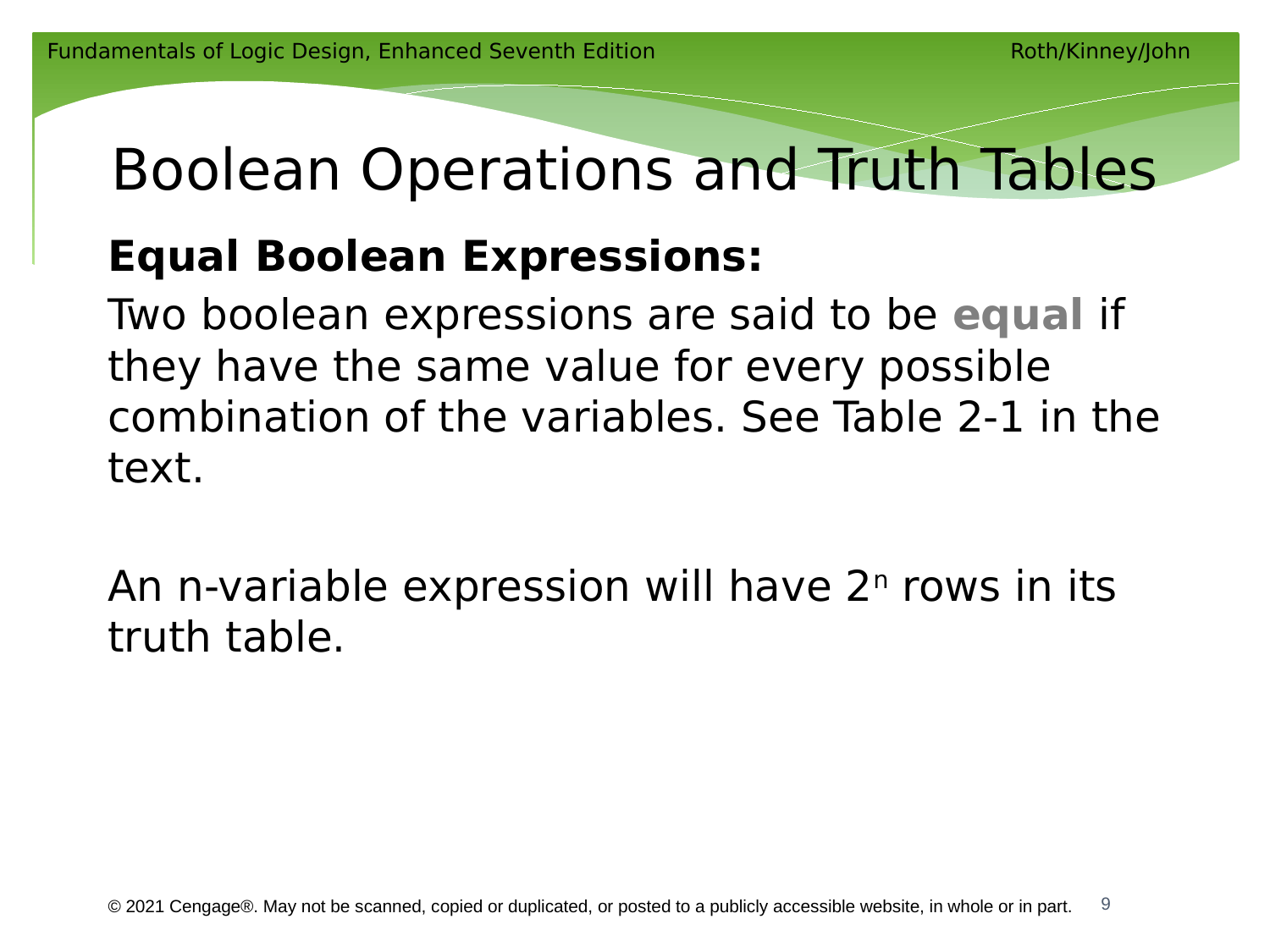

# Boolean Operations and Truth Tables
Equal Boolean Expressions:
Two boolean expressions are said to be equal if they have the same value for every possible combination of the variables. See Table 2-1 in the text.

An n-variable expression will have 2n rows in its truth table.
9